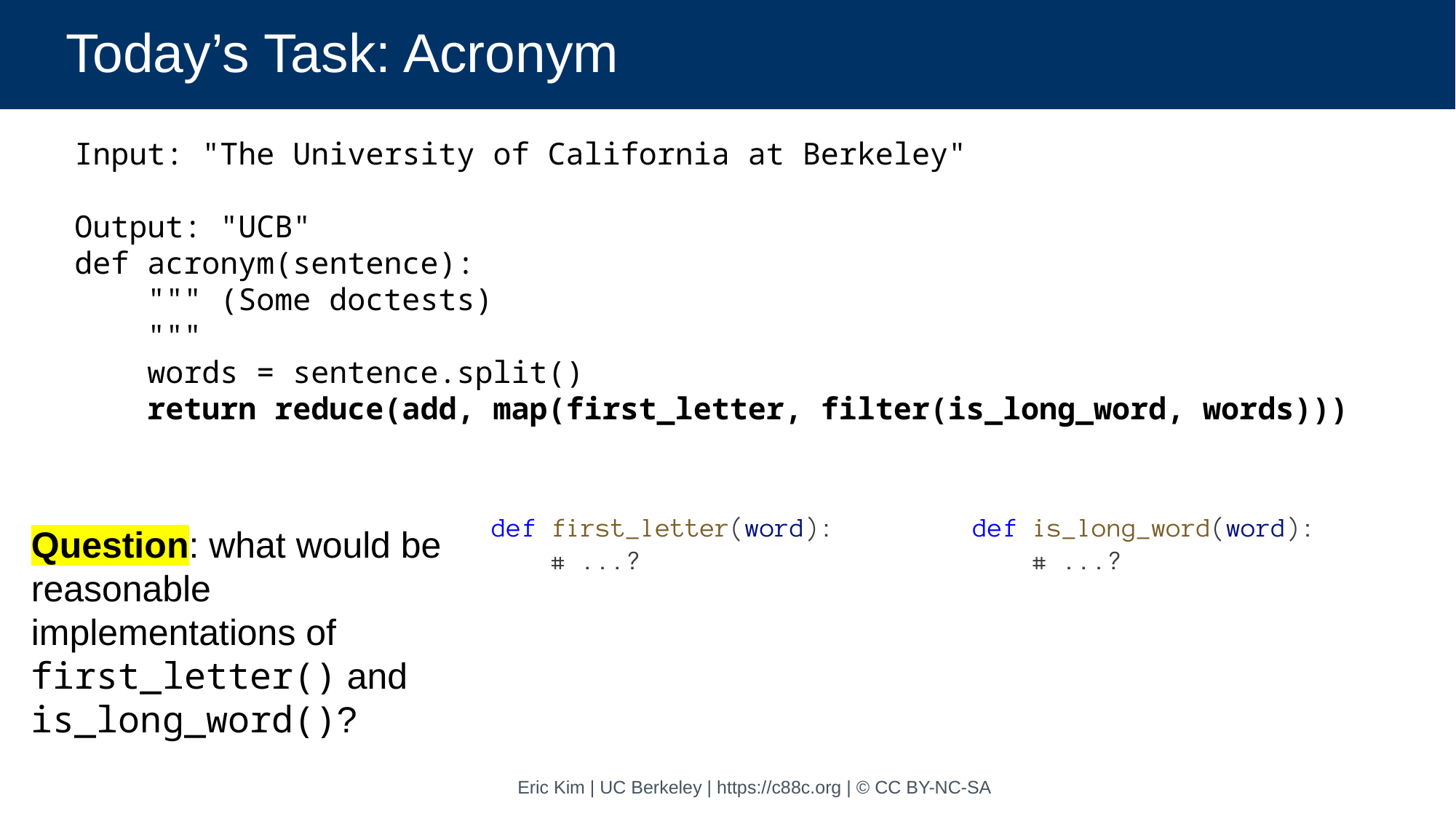

# Today’s Task: Acronym
Input: "The University of California at Berkeley"

Output: "UCB"
def acronym(sentence):
    """ (Some doctests)
    """
    words = sentence.split()
    return reduce(add, map(first_letter, filter(is_long_word, words)))

def is_long_word(word):
    # ...?
def first_letter(word):
    # ...?
Question: what would be reasonable implementations of first_letter() and is_long_word()?
Eric Kim | UC Berkeley | https://c88c.org | © CC BY-NC-SA